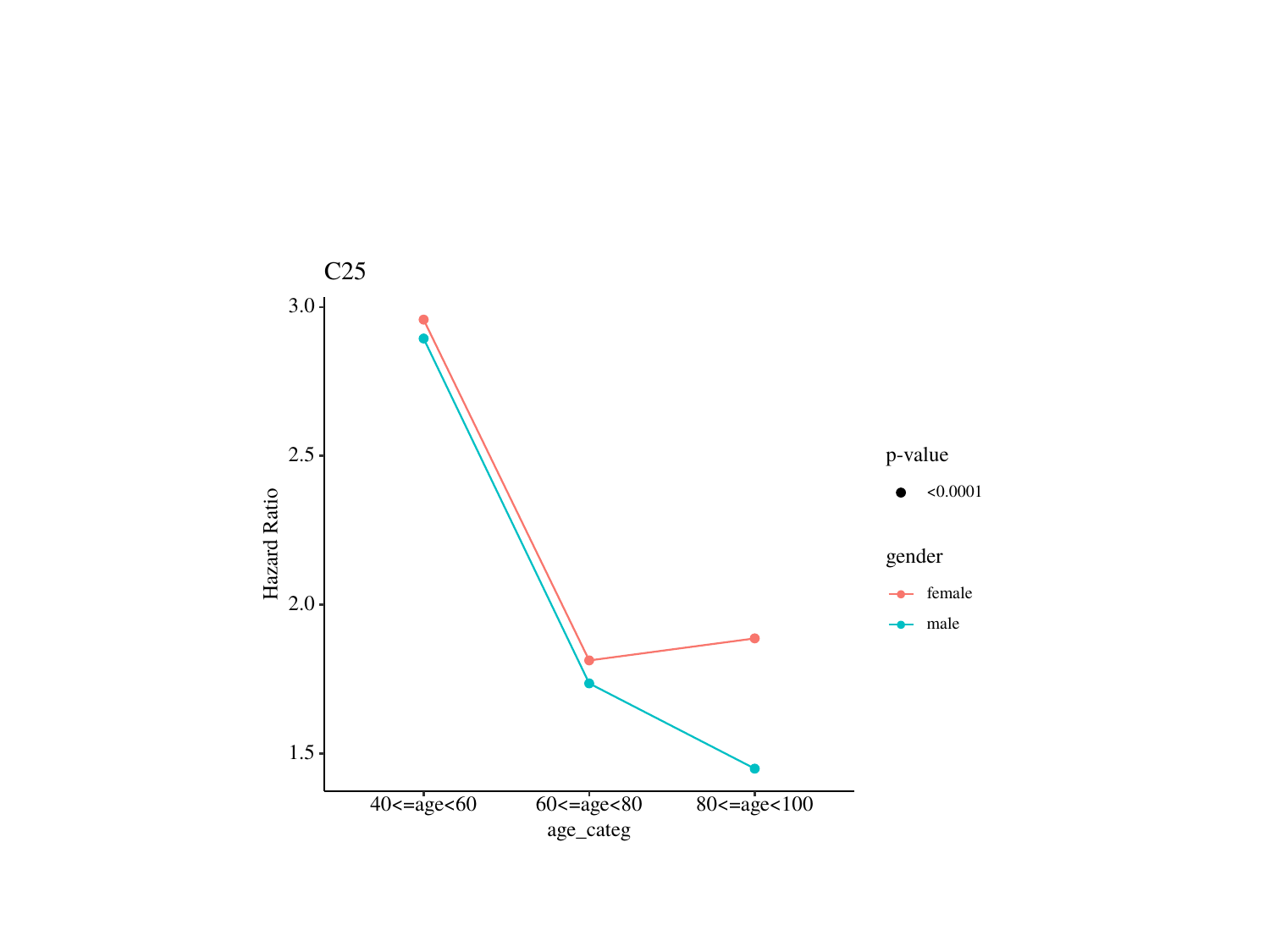

#

C25

3.0

p-value
2.5

<0.0001

Hazard Ratio

gender
female

2.0

male

1.5

40<=age<60
60<=age<80
80<=age<100
age_categ